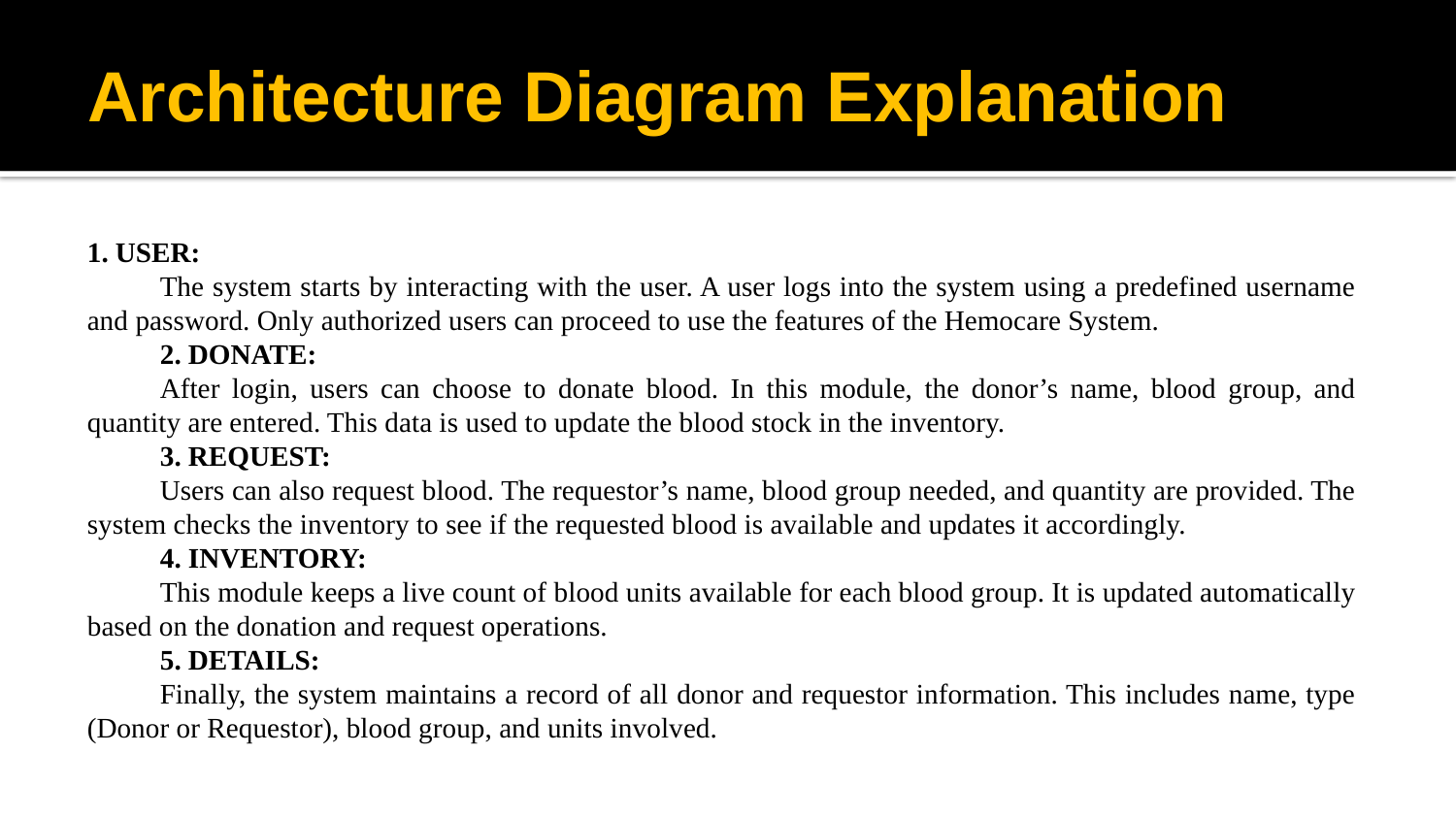

# Architecture Diagram Explanation
1. USER:
The system starts by interacting with the user. A user logs into the system using a predefined username and password. Only authorized users can proceed to use the features of the Hemocare System.
2. DONATE:
After login, users can choose to donate blood. In this module, the donor’s name, blood group, and quantity are entered. This data is used to update the blood stock in the inventory.
3. REQUEST:
Users can also request blood. The requestor’s name, blood group needed, and quantity are provided. The system checks the inventory to see if the requested blood is available and updates it accordingly.
4. INVENTORY:
This module keeps a live count of blood units available for each blood group. It is updated automatically based on the donation and request operations.
5. DETAILS:
Finally, the system maintains a record of all donor and requestor information. This includes name, type (Donor or Requestor), blood group, and units involved.